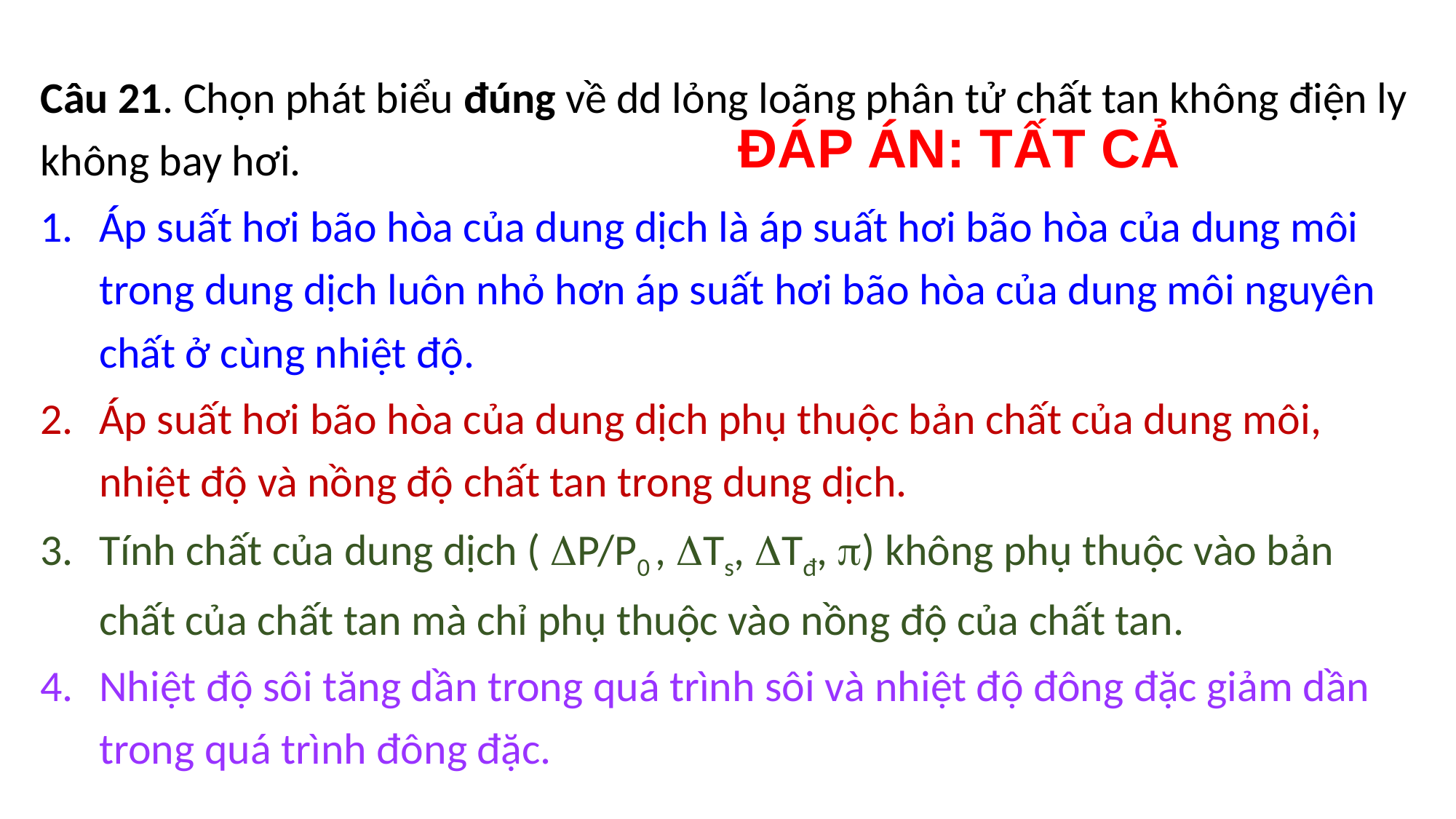

Câu 21. Chọn phát biểu đúng về dd lỏng loãng phân tử chất tan không điện ly không bay hơi.
Áp suất hơi bão hòa của dung dịch là áp suất hơi bão hòa của dung môi trong dung dịch luôn nhỏ hơn áp suất hơi bão hòa của dung môi nguyên chất ở cùng nhiệt độ.
Áp suất hơi bão hòa của dung dịch phụ thuộc bản chất của dung môi, nhiệt độ và nồng độ chất tan trong dung dịch.
Tính chất của dung dịch ( ΔP/P0 , ΔTs, ΔTđ, π) không phụ thuộc vào bản chất của chất tan mà chỉ phụ thuộc vào nồng độ của chất tan.
Nhiệt độ sôi tăng dần trong quá trình sôi và nhiệt độ đông đặc giảm dần trong quá trình đông đặc.

ĐÁP ÁN: TẤT CẢ